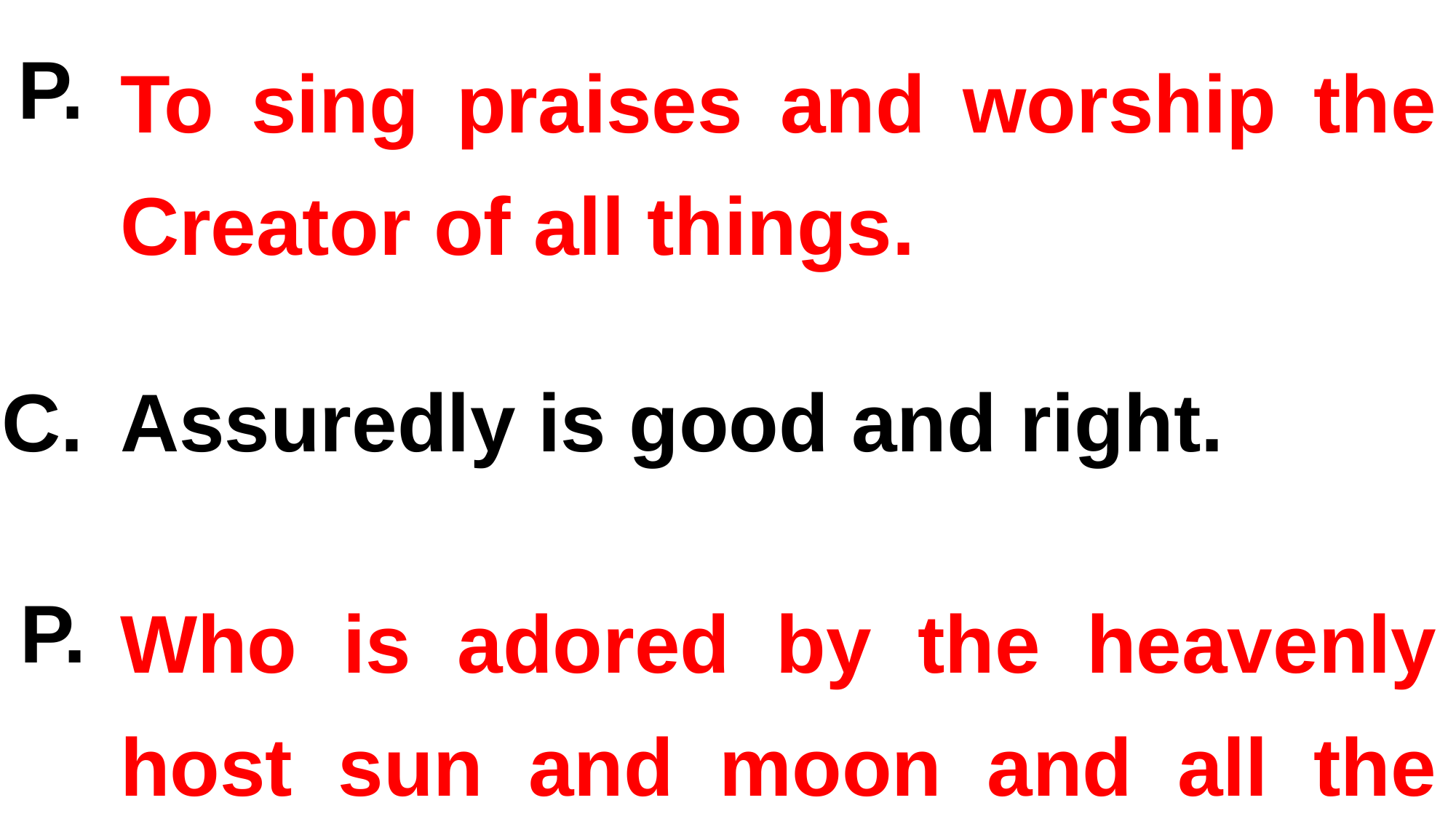

To sing praises and worship the Creator of all things.

Assuredly is good and right.

Who is adored by the heavenly host sun and moon and all the stars, …
P.
C.
P.